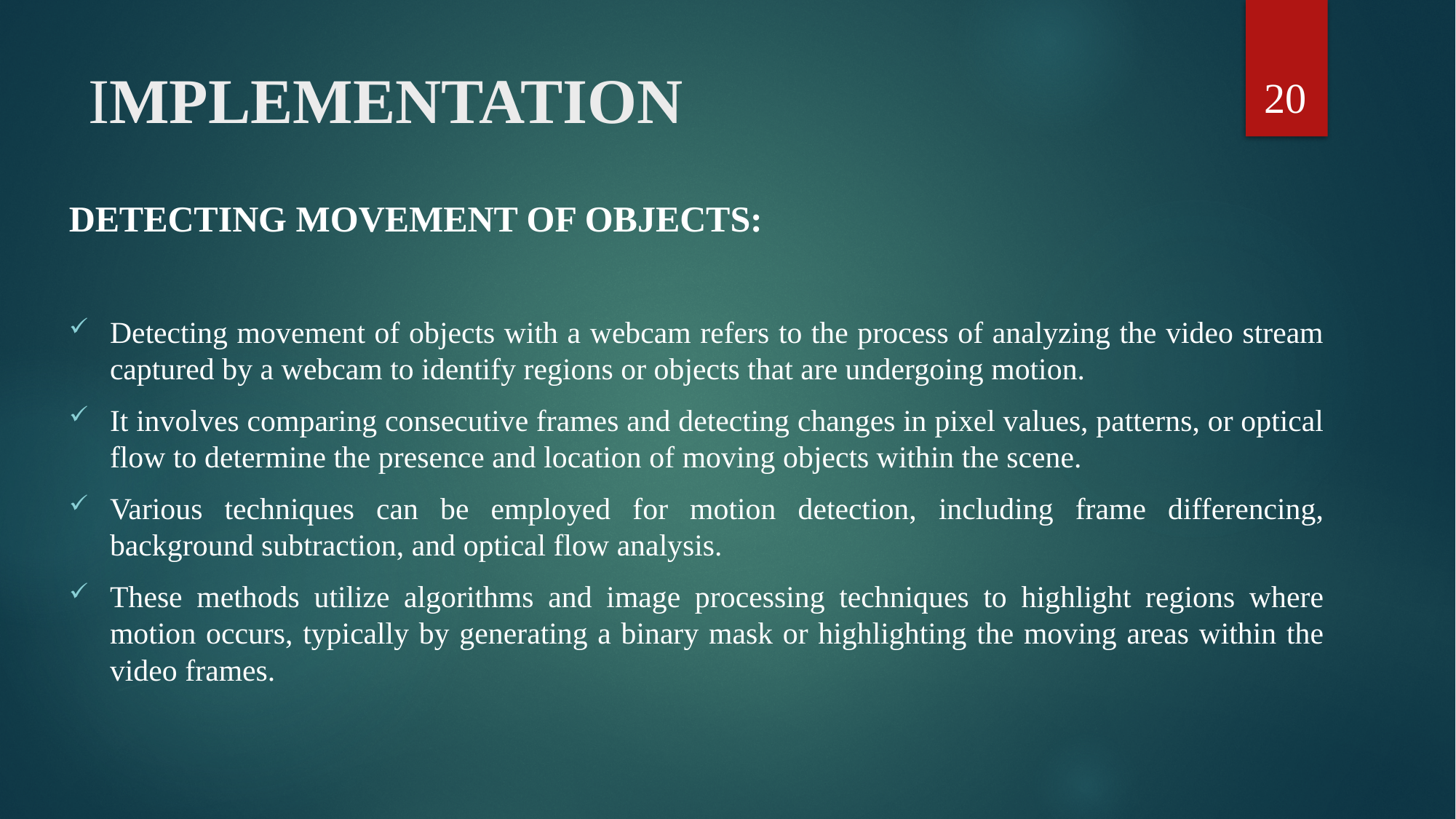

20
# IMPLEMENTATION
DETECTING MOVEMENT OF OBJECTS:

Detecting movement of objects with a webcam refers to the process of analyzing the video stream captured by a webcam to identify regions or objects that are undergoing motion.
It involves comparing consecutive frames and detecting changes in pixel values, patterns, or optical flow to determine the presence and location of moving objects within the scene.
Various techniques can be employed for motion detection, including frame differencing, background subtraction, and optical flow analysis.
These methods utilize algorithms and image processing techniques to highlight regions where motion occurs, typically by generating a binary mask or highlighting the moving areas within the video frames.